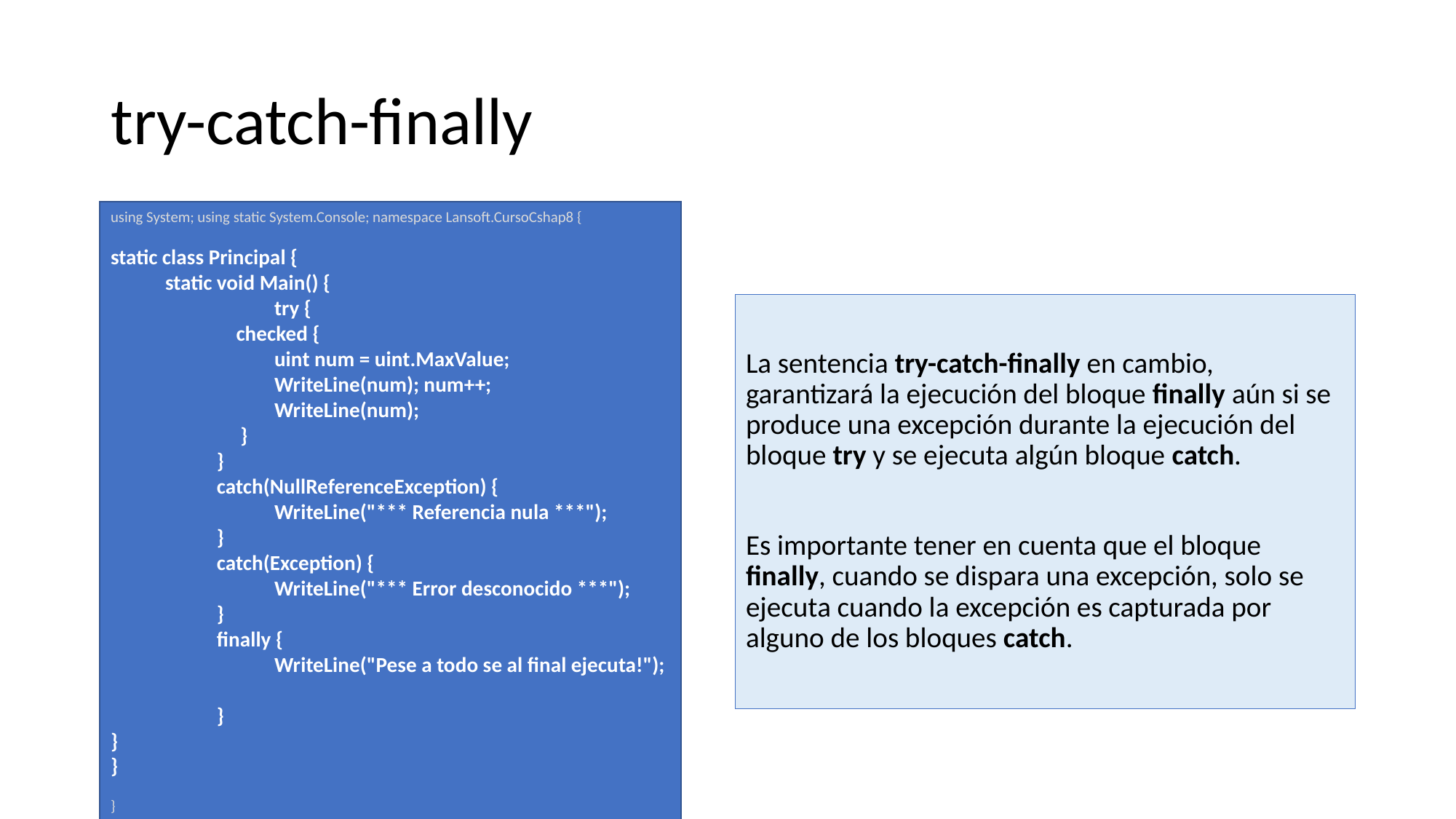

# try-catch-finally
using System; using static System.Console; namespace Lansoft.CursoCshap8 {

static class Principal {
static void Main() {
	try {
               checked {
uint num = uint.MaxValue;
WriteLine(num); num++;
WriteLine(num);
     }
}
catch(NullReferenceException) {
	WriteLine("*** Referencia nula ***");
}
catch(Exception) {
	WriteLine("*** Error desconocido ***");
}
finally {
  	WriteLine("Pese a todo se al final ejecuta!");
}
}
}

}

La sentencia try-catch-finally en cambio, garantizará la ejecución del bloque finally aún si se produce una excepción durante la ejecución del bloque try y se ejecuta algún bloque catch.

Es importante tener en cuenta que el bloque finally, cuando se dispara una excepción, solo se ejecuta cuando la excepción es capturada por alguno de los bloques catch.